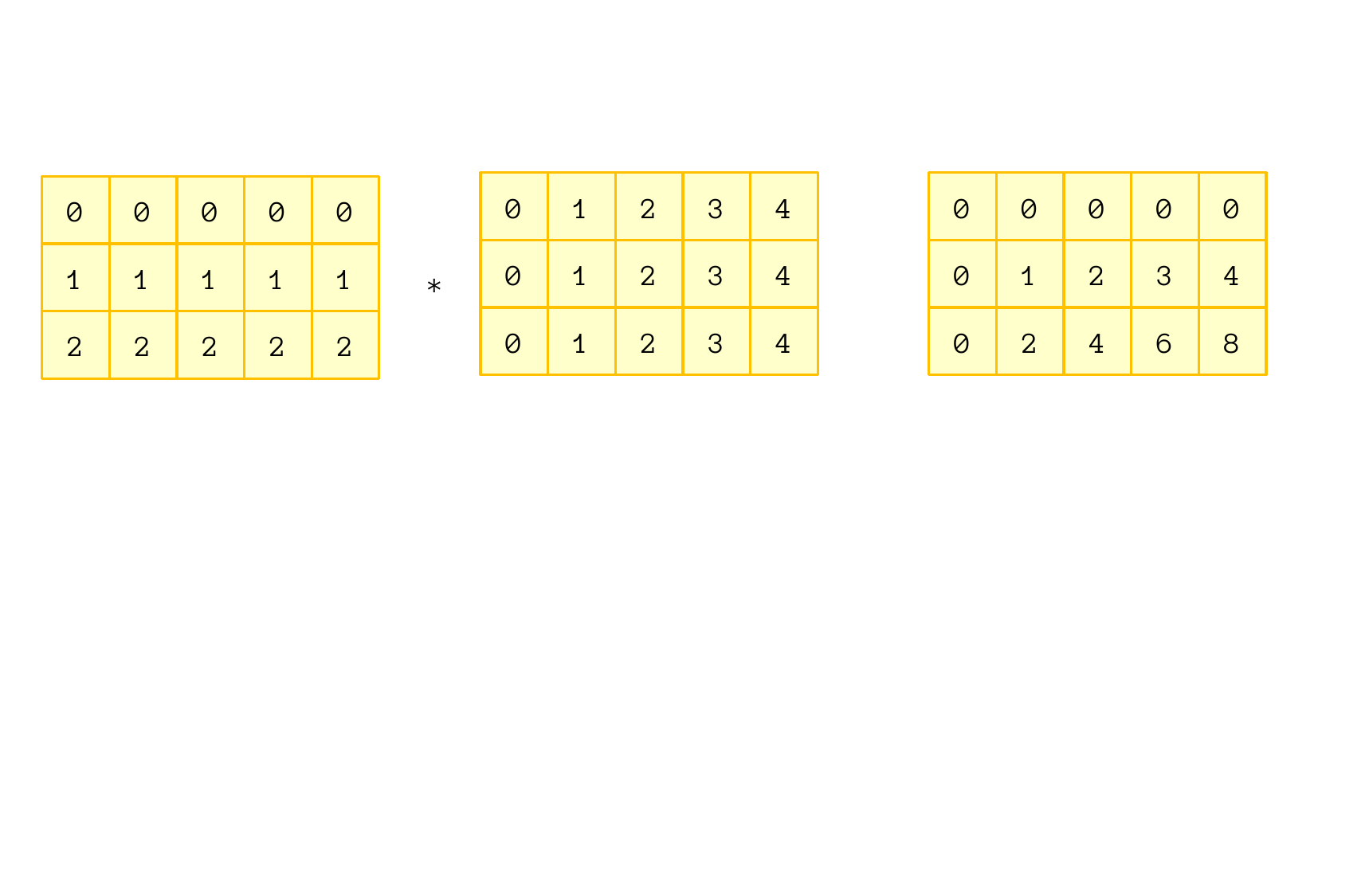

4
0
3
0
2
0
1
0
0
0
0
0
0
0
0
4
3
2
1
4
0
3
2
1
0
1
1
1
1
1
*
4
3
2
1
0
8
6
4
2
0
2
2
2
2
2